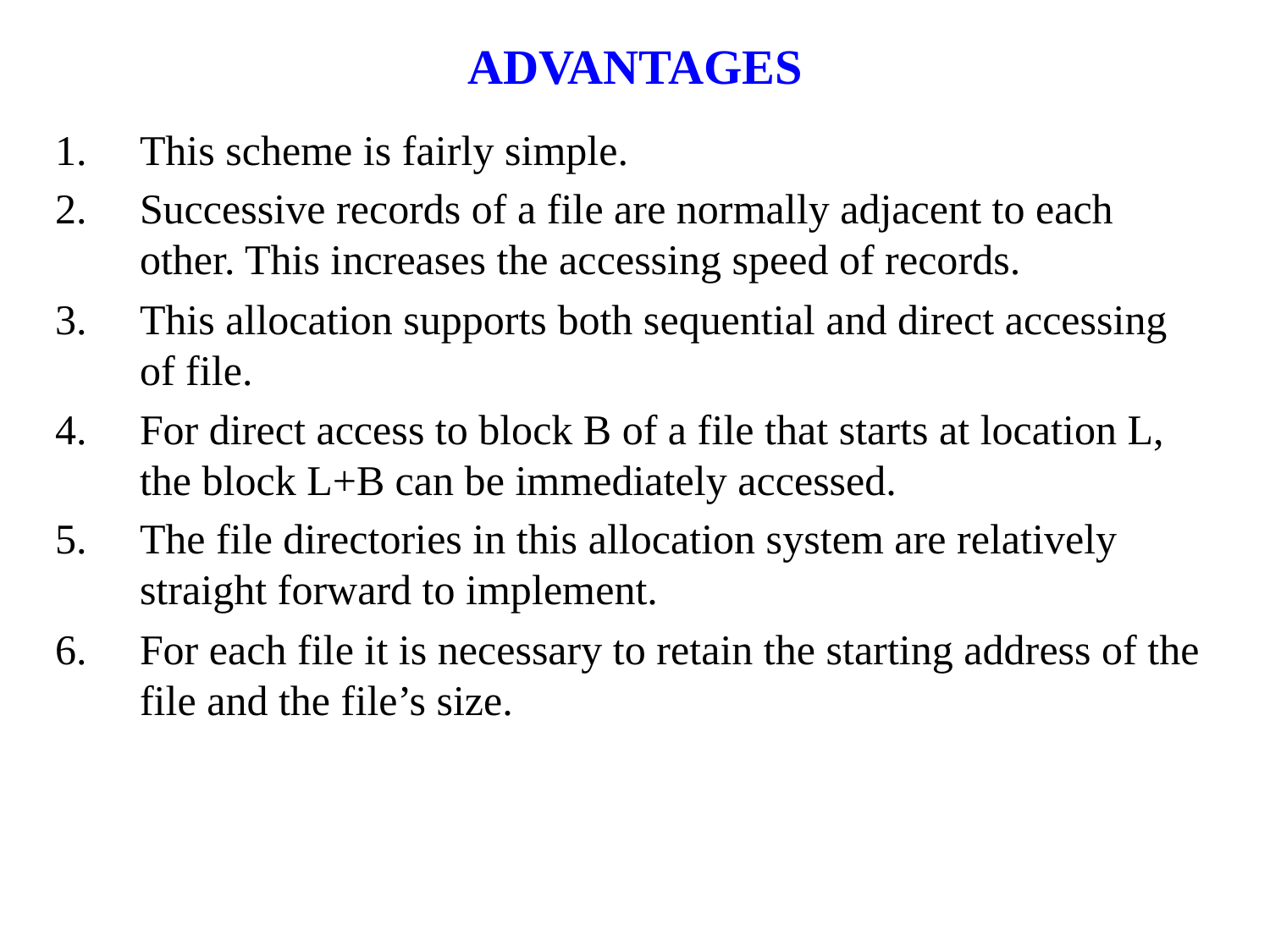

# ADVANTAGES
This scheme is fairly simple.
Successive records of a file are normally adjacent to each other. This increases the accessing speed of records.
This allocation supports both sequential and direct accessing of file.
For direct access to block B of a file that starts at location L, the block L+B can be immediately accessed.
The file directories in this allocation system are relatively straight forward to implement.
For each file it is necessary to retain the starting address of the file and the file’s size.